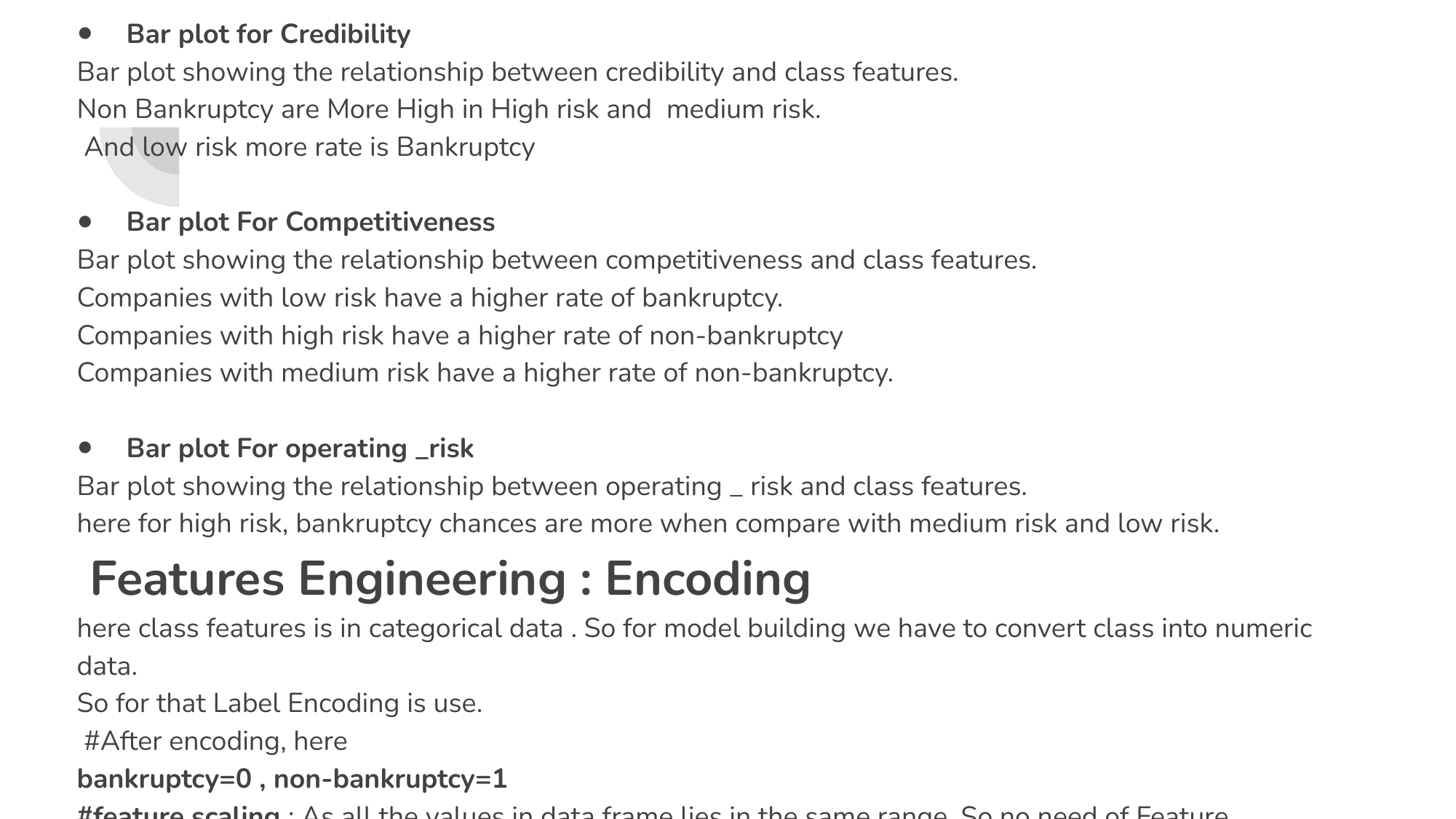

Bar plot for Credibility
Bar plot showing the relationship between credibility and class features.
Non Bankruptcy are More High in High risk and  medium risk.
 And low risk more rate is Bankruptcy

Bar plot For Competitiveness
Bar plot showing the relationship between competitiveness and class features.
Companies with low risk have a higher rate of bankruptcy.
Companies with high risk have a higher rate of non-bankruptcy
Companies with medium risk have a higher rate of non-bankruptcy.

Bar plot For operating _risk
Bar plot showing the relationship between operating _ risk and class features.
here for high risk, bankruptcy chances are more when compare with medium risk and low risk.
 Features Engineering : Encoding
here class features is in categorical data . So for model building we have to convert class into numeric data.
So for that Label Encoding is use.
 #After encoding, here
bankruptcy=0 , non-bankruptcy=1
#feature scaling : As all the values in data frame lies in the same range. So no need of Feature Scaling